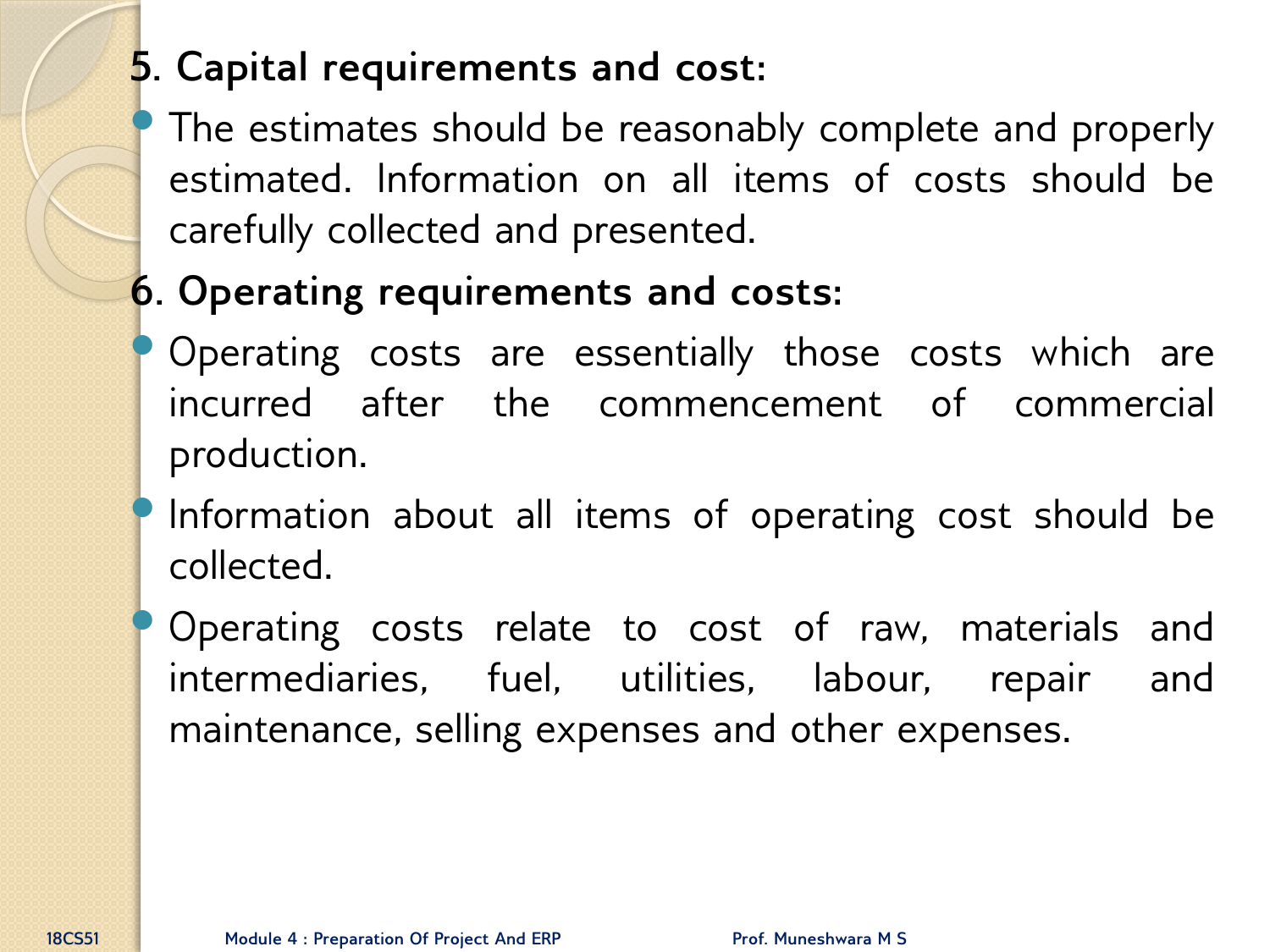

5. Capital requirements and cost:
The estimates should be reasonably complete and properly estimated. Information on all items of costs should be carefully collected and presented.
6. Operating requirements and costs:
Operating costs are essentially those costs which are incurred after the commencement of commercial production.
Information about all items of operating cost should be collected.
Operating costs relate to cost of raw, materials and intermediaries, fuel, utilities, labour, repair and maintenance, selling expenses and other expenses.
18CS51                      Module 4 : Preparation Of Project And ERP                              Prof. Muneshwara M S